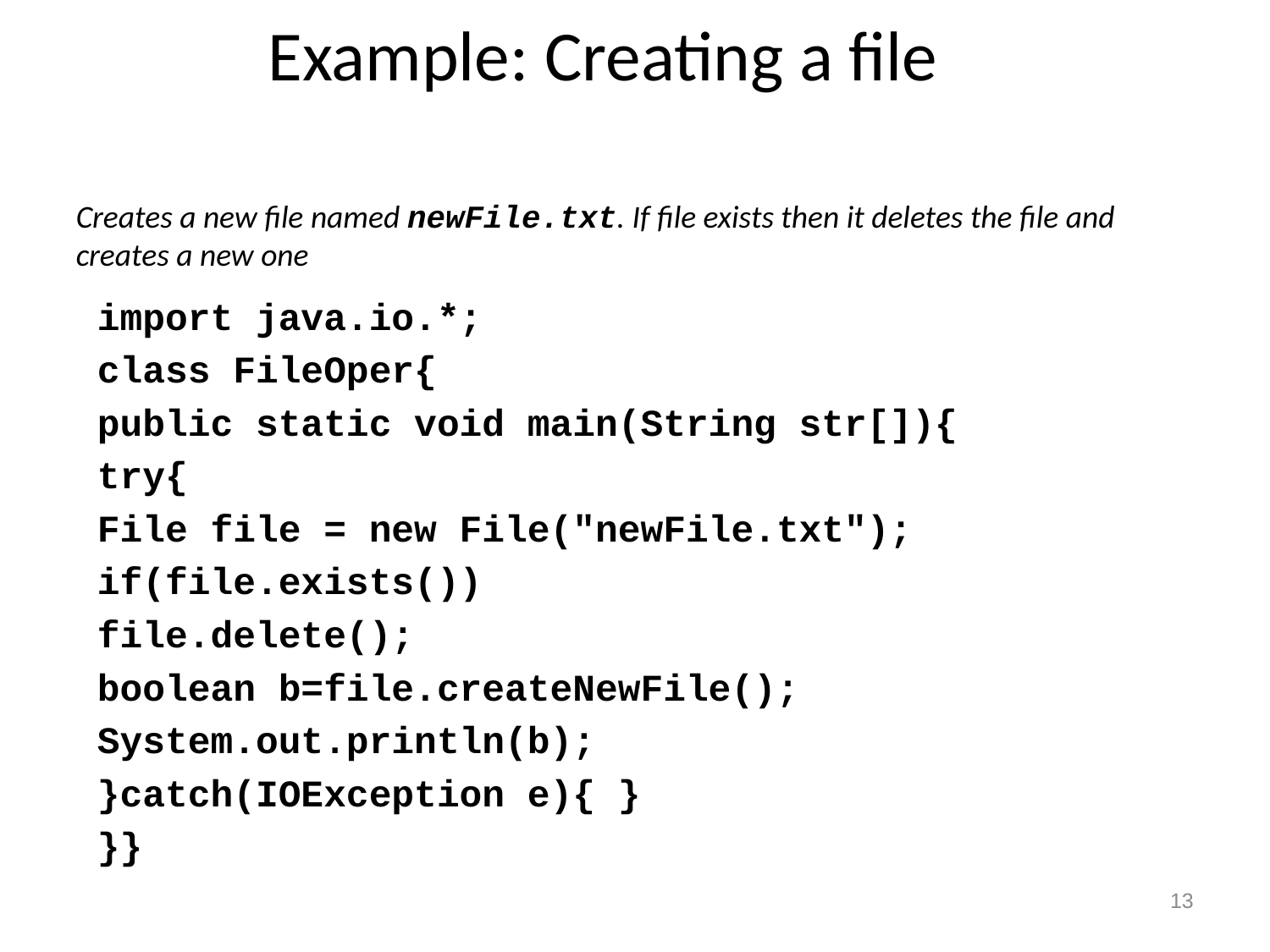

# Example: Creating a file
Creates a new file named newFile.txt. If file exists then it deletes the file and creates a new one
import java.io.*;
class FileOper{
public static void main(String str[]){
try{
File file = new File("newFile.txt");
if(file.exists())
file.delete();
boolean b=file.createNewFile();
System.out.println(b);
}catch(IOException e){ }
}}
13